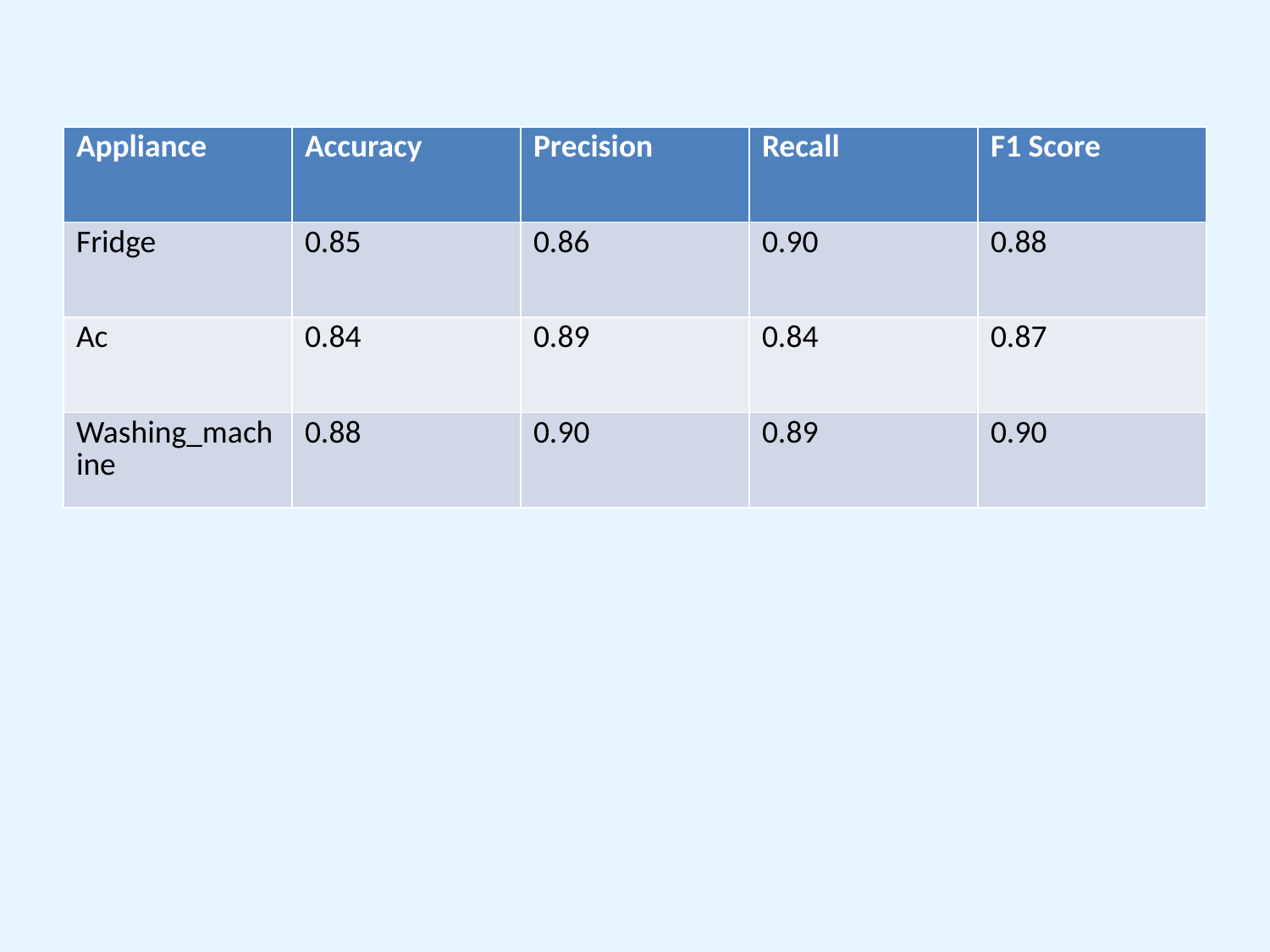

#
| Appliance | Accuracy | Precision | Recall | F1 Score |
| --- | --- | --- | --- | --- |
| Fridge | 0.85 | 0.86 | 0.90 | 0.88 |
| Ac | 0.84 | 0.89 | 0.84 | 0.87 |
| Washing\_machine | 0.88 | 0.90 | 0.89 | 0.90 |